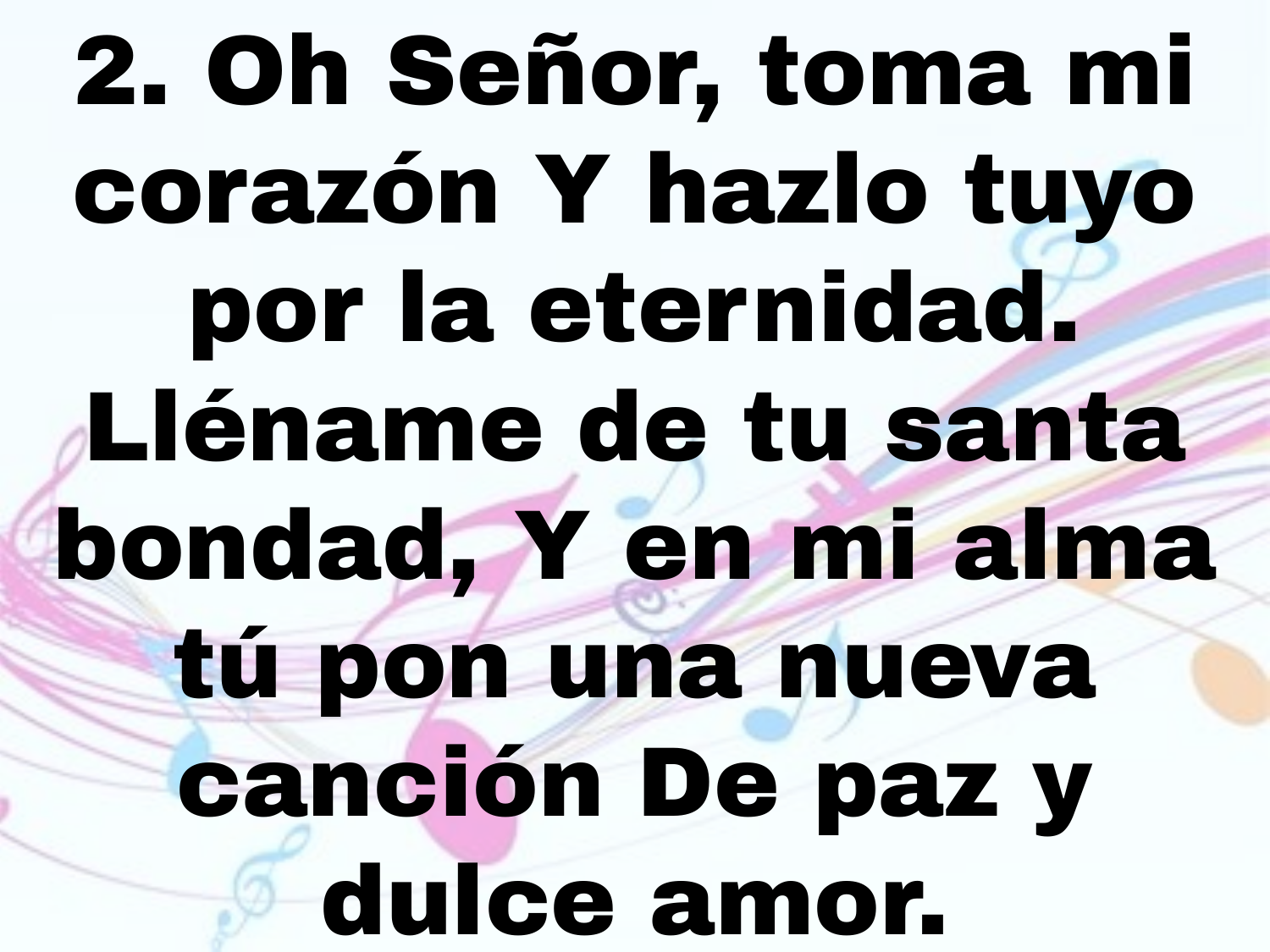

2. Oh Señor, toma mi corazón Y hazlo tuyo por la eternidad. Lléname de tu santa bondad, Y en mi alma tú pon una nueva canción De paz y dulce amor.